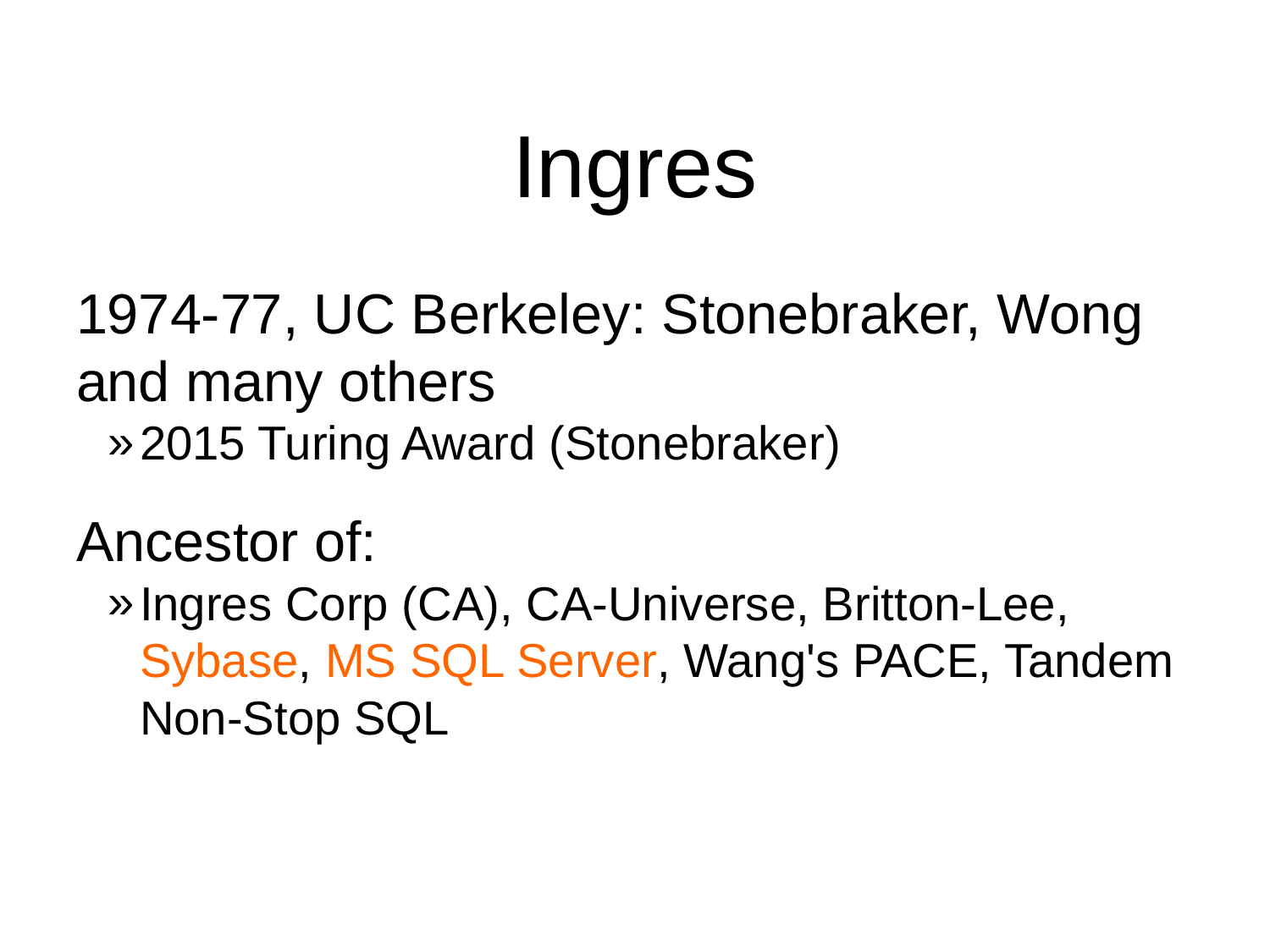

# Ingres
1974-77, UC Berkeley: Stonebraker, Wong and many others
2015 Turing Award (Stonebraker)
Ancestor of:
Ingres Corp (CA), CA-Universe, Britton-Lee, Sybase, MS SQL Server, Wang's PACE, Tandem Non-Stop SQL